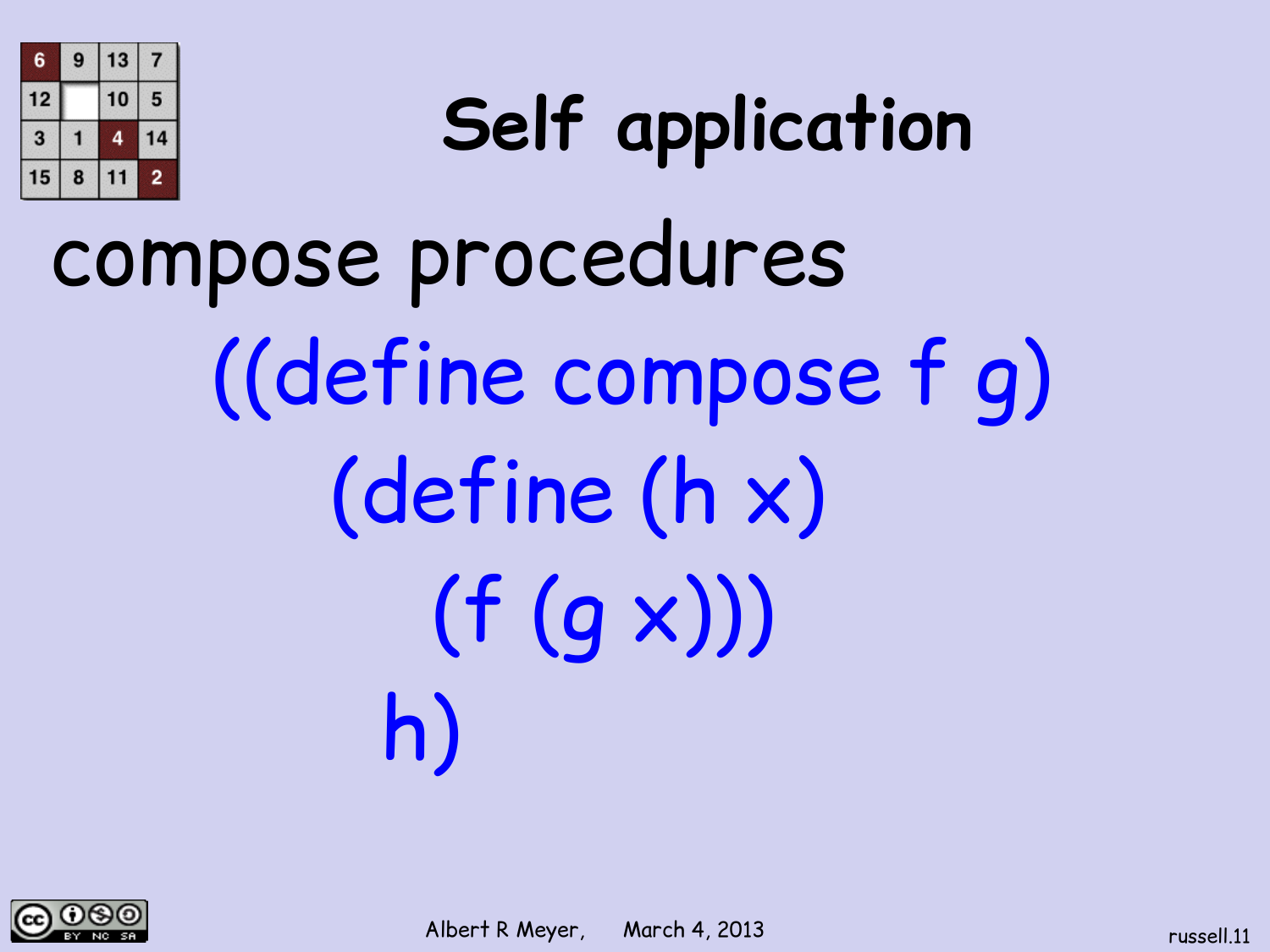

# Self application
compose procedures
((define compose f g)
           (define (h x)
               (f (g x)))
             h)